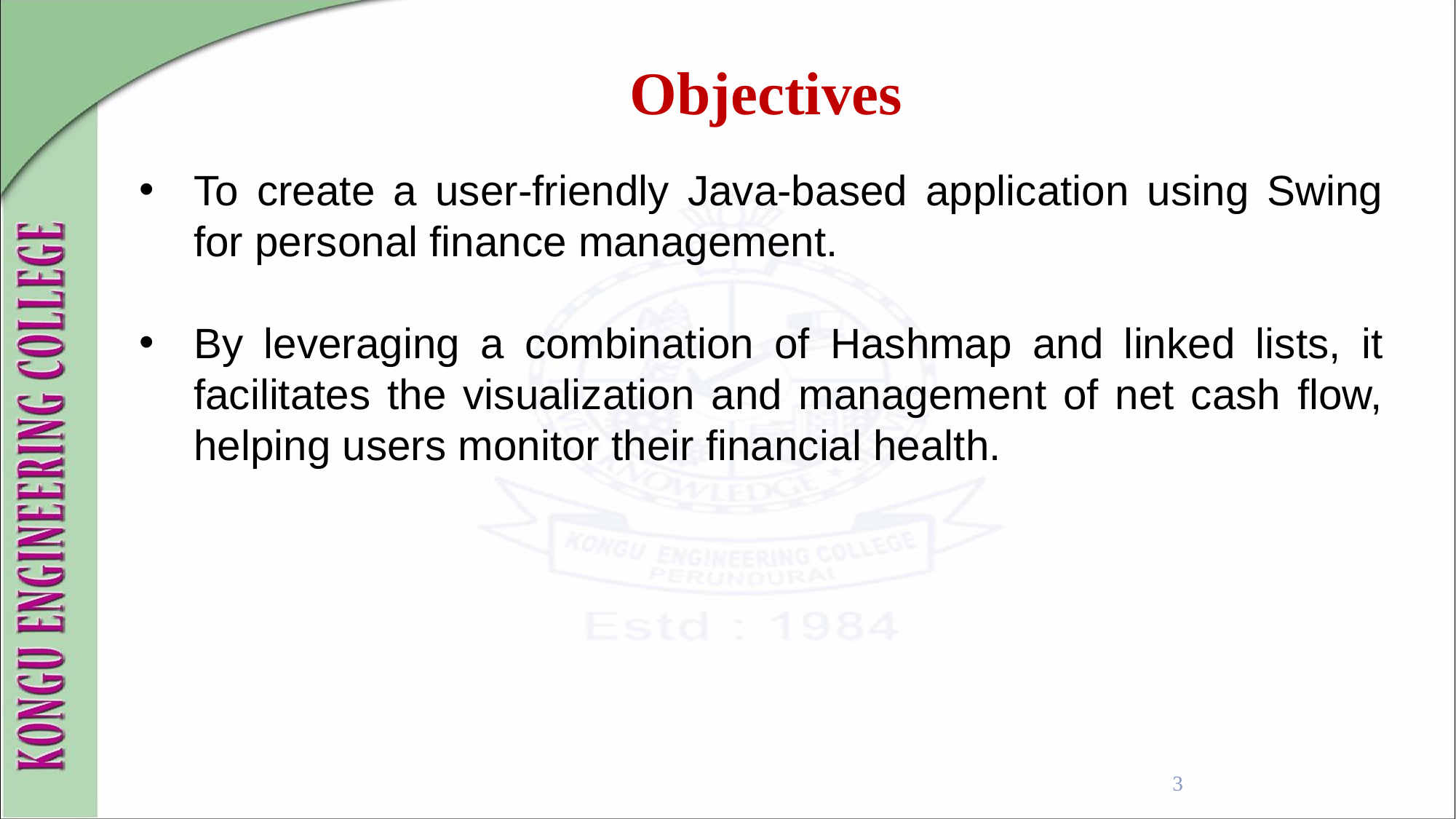

Objectives
To create a user-friendly Java-based application using Swing for personal finance management.

By leveraging a combination of Hashmap and linked lists, it facilitates the visualization and management of net cash flow, helping users monitor their financial health.

3